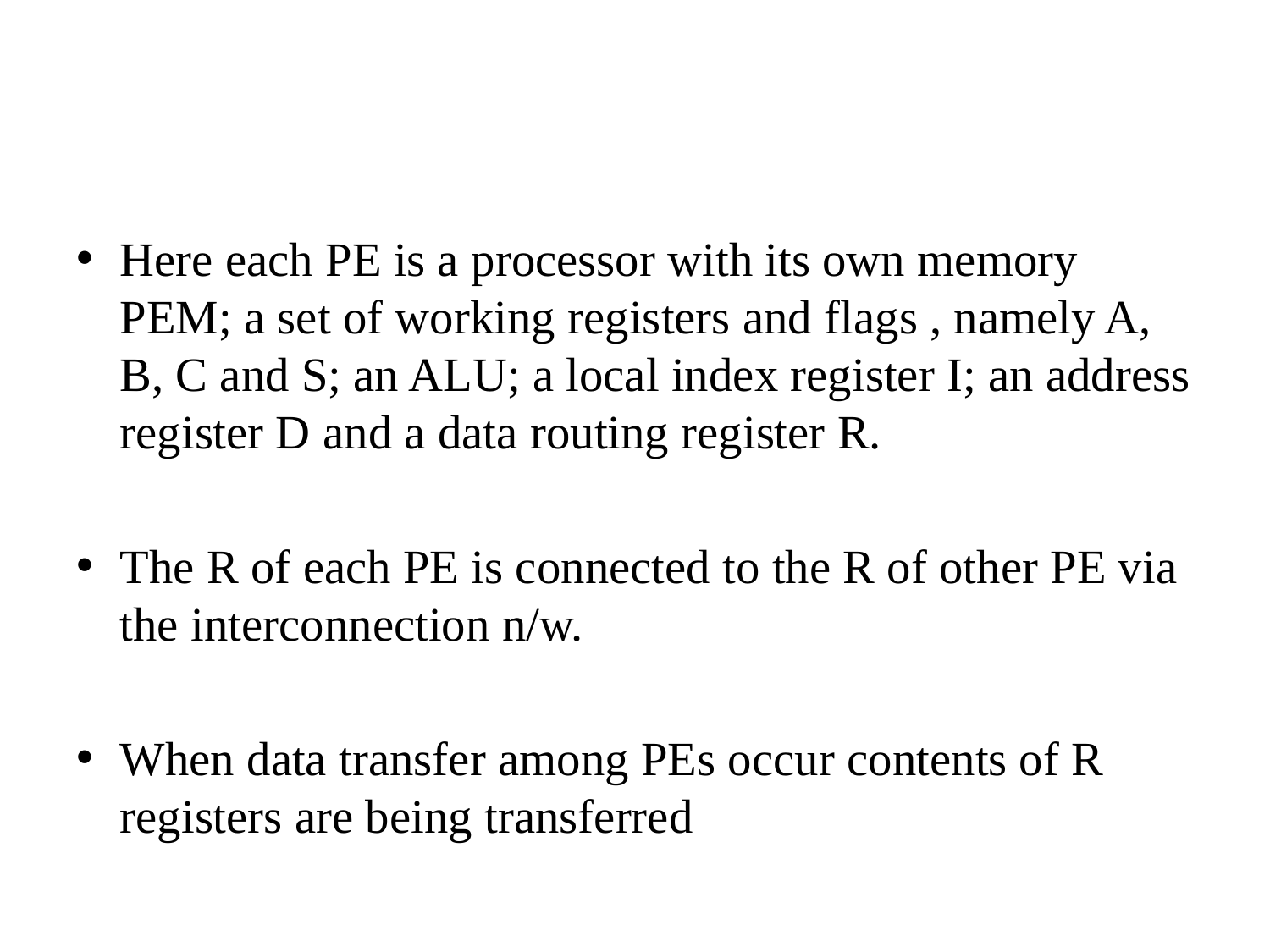

#
Here each PE is a processor with its own memory PEM; a set of working registers and flags , namely A, B, C and S; an ALU; a local index register I; an address register D and a data routing register R.

The R of each PE is connected to the R of other PE via the interconnection n/w.

When data transfer among PEs occur contents of R registers are being transferred